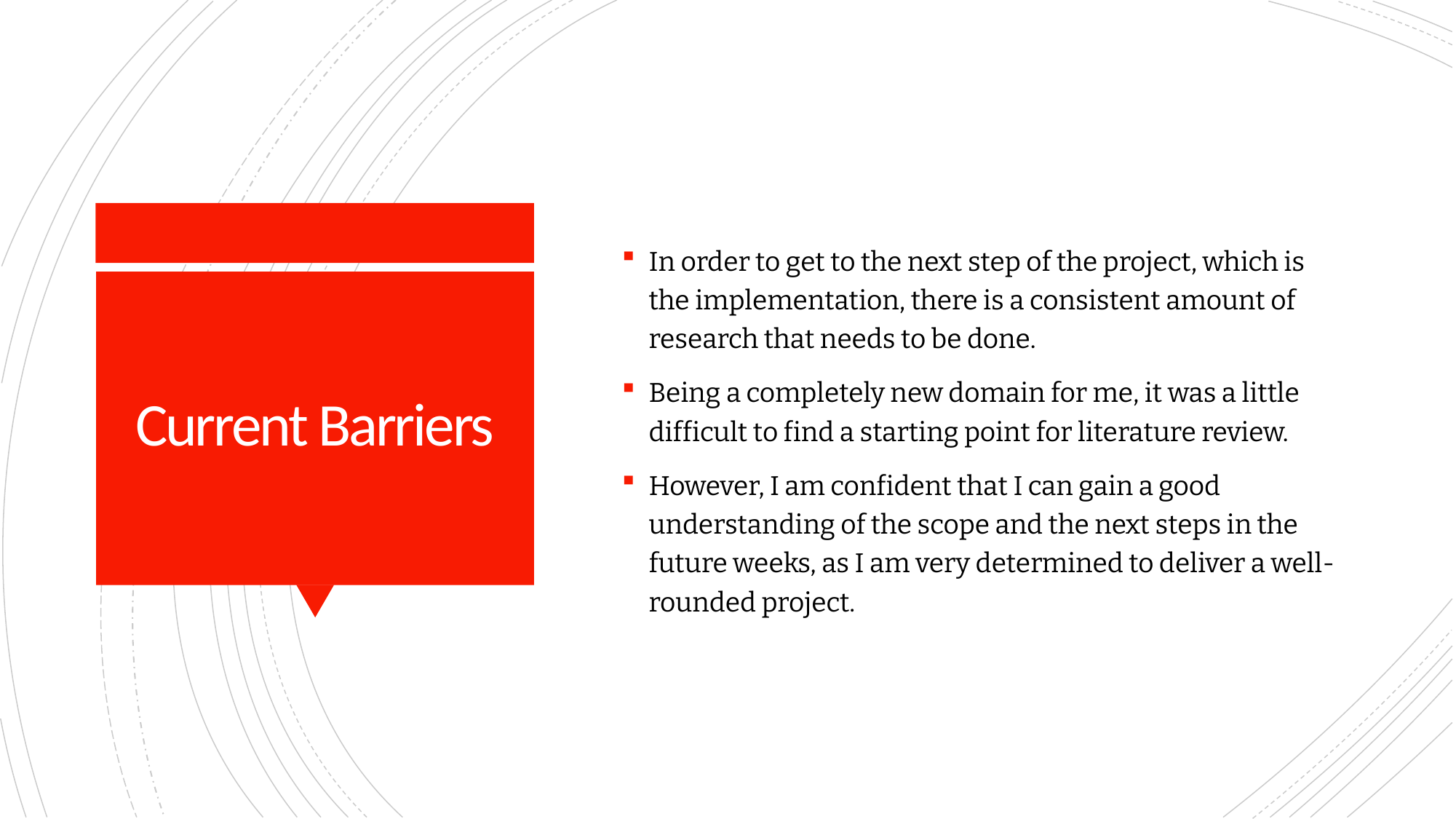

In order to get to the next step of the project, which is the implementation, there is a consistent amount of research that needs to be done.
Being a completely new domain for me, it was a little difficult to find a starting point for literature review.
However, I am confident that I can gain a good understanding of the scope and the next steps in the future weeks, as I am very determined to deliver a well-rounded project.
# Current Barriers